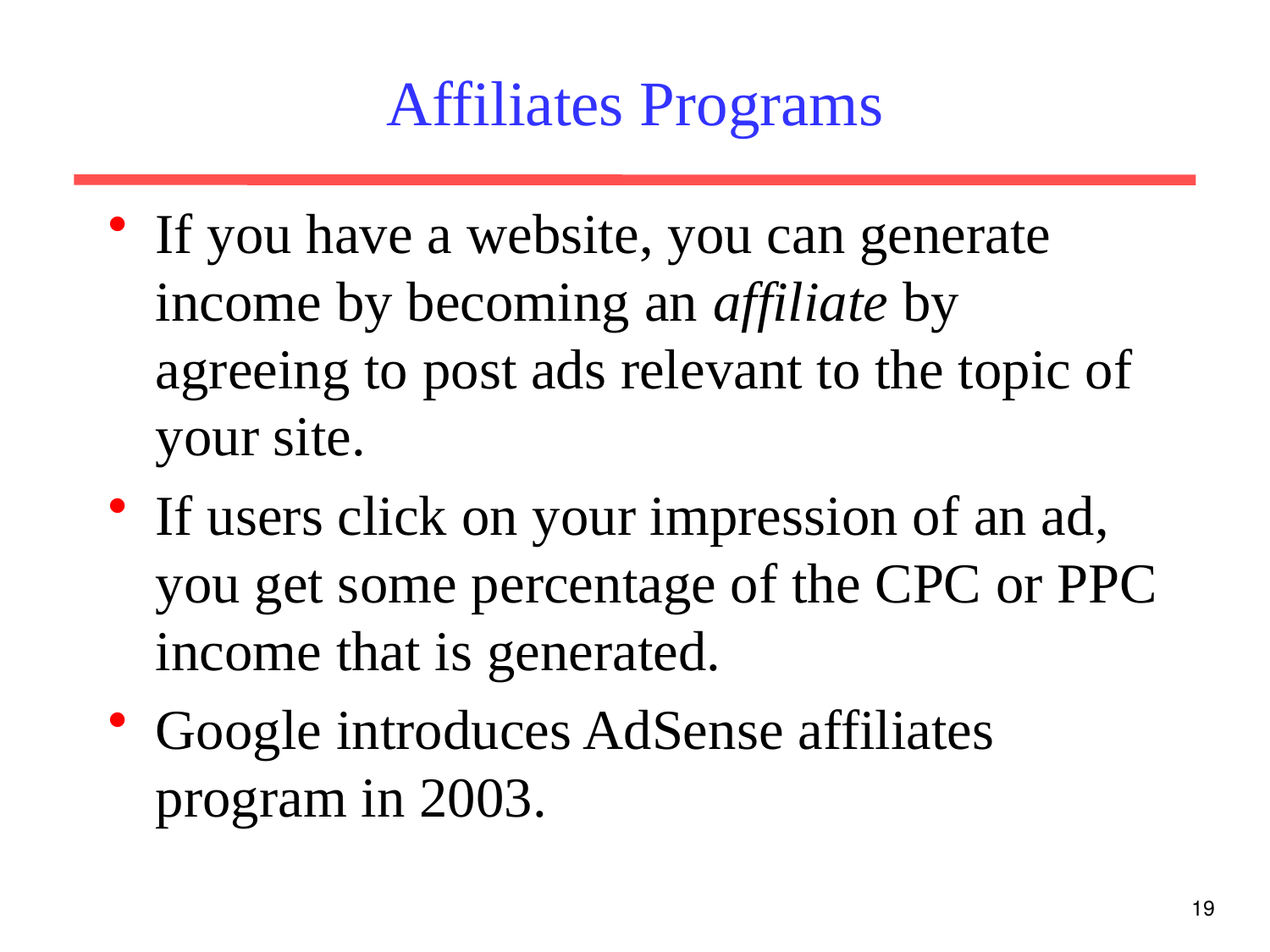

# Affiliates Programs
If you have a website, you can generate income by becoming an affiliate by agreeing to post ads relevant to the topic of your site.
If users click on your impression of an ad, you get some percentage of the CPC or PPC income that is generated.
Google introduces AdSense affiliates program in 2003.
19